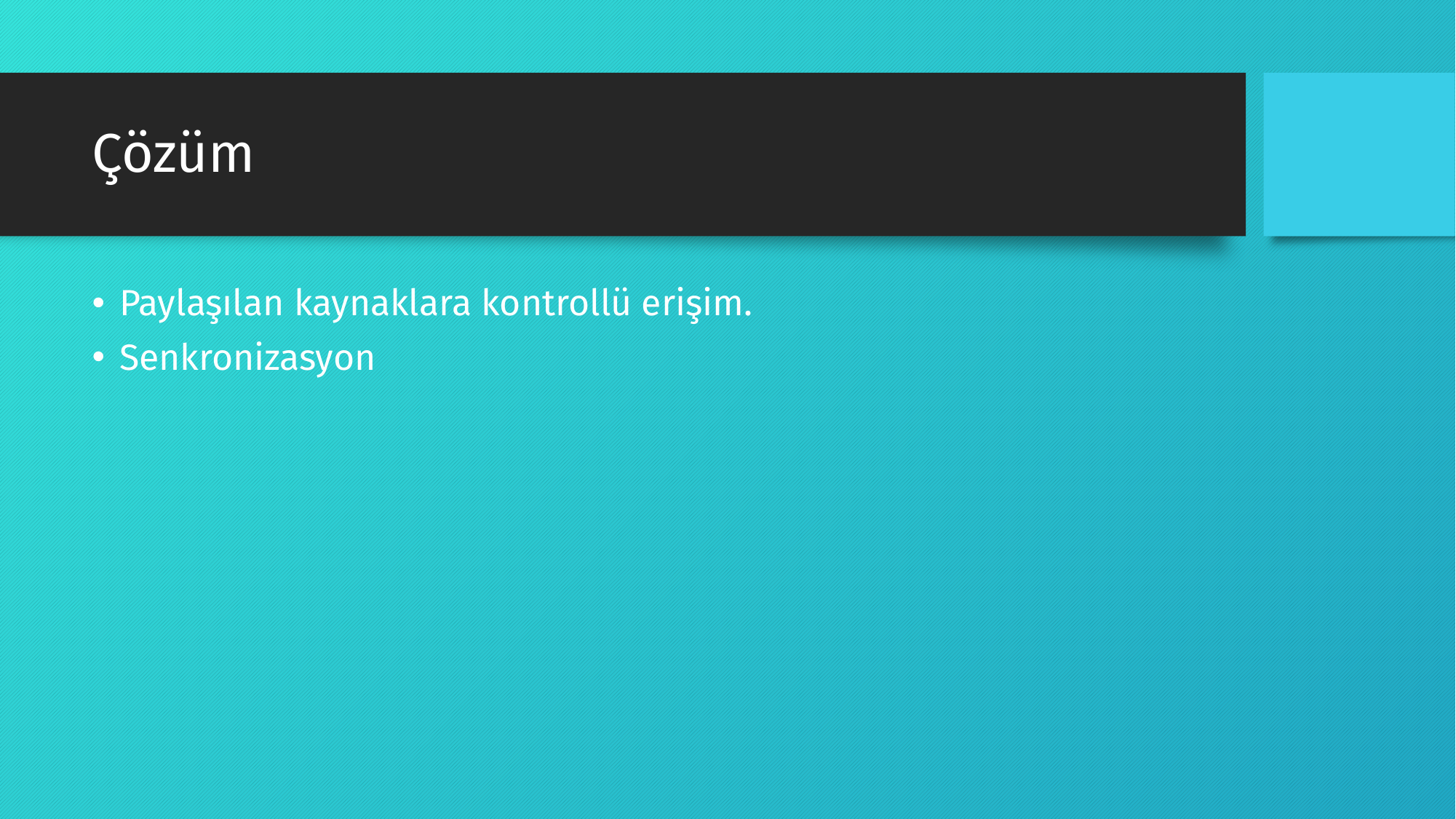

# Çözüm
Paylaşılan kaynaklara kontrollü erişim.
Senkronizasyon